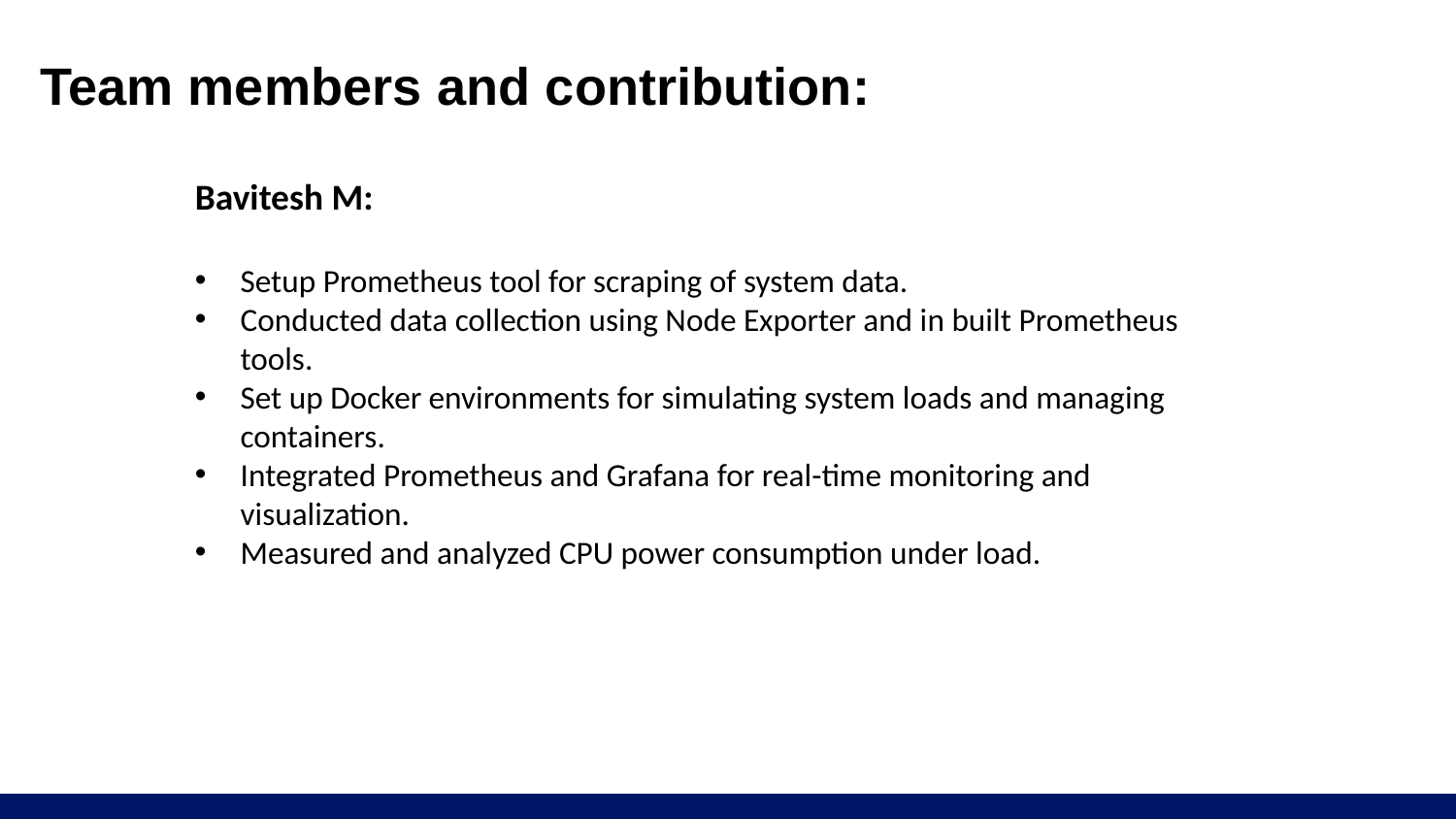

# Team members and contribution:
Bavitesh M:

Setup Prometheus tool for scraping of system data.
Conducted data collection using Node Exporter and in built Prometheus tools.
Set up Docker environments for simulating system loads and managing containers.
Integrated Prometheus and Grafana for real-time monitoring and visualization.
Measured and analyzed CPU power consumption under load.